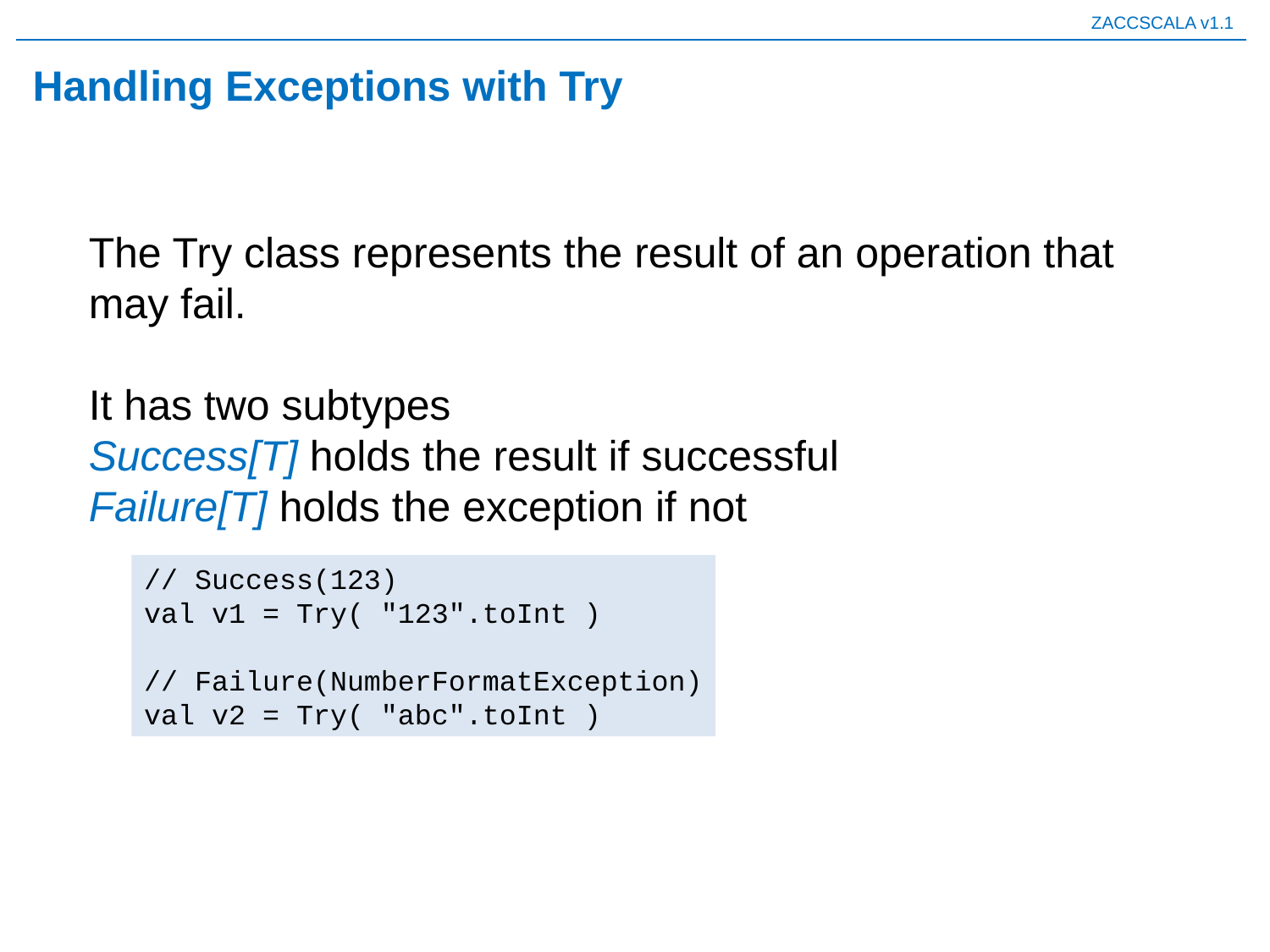

# Handling Exceptions with Try
The Try class represents the result of an operation that may fail.

It has two subtypes
Success[T] holds the result if successful
Failure[T] holds the exception if not
// Success(123)
val v1 = Try( "123".toInt )

// Failure(NumberFormatException)
val v2 = Try( "abc".toInt )